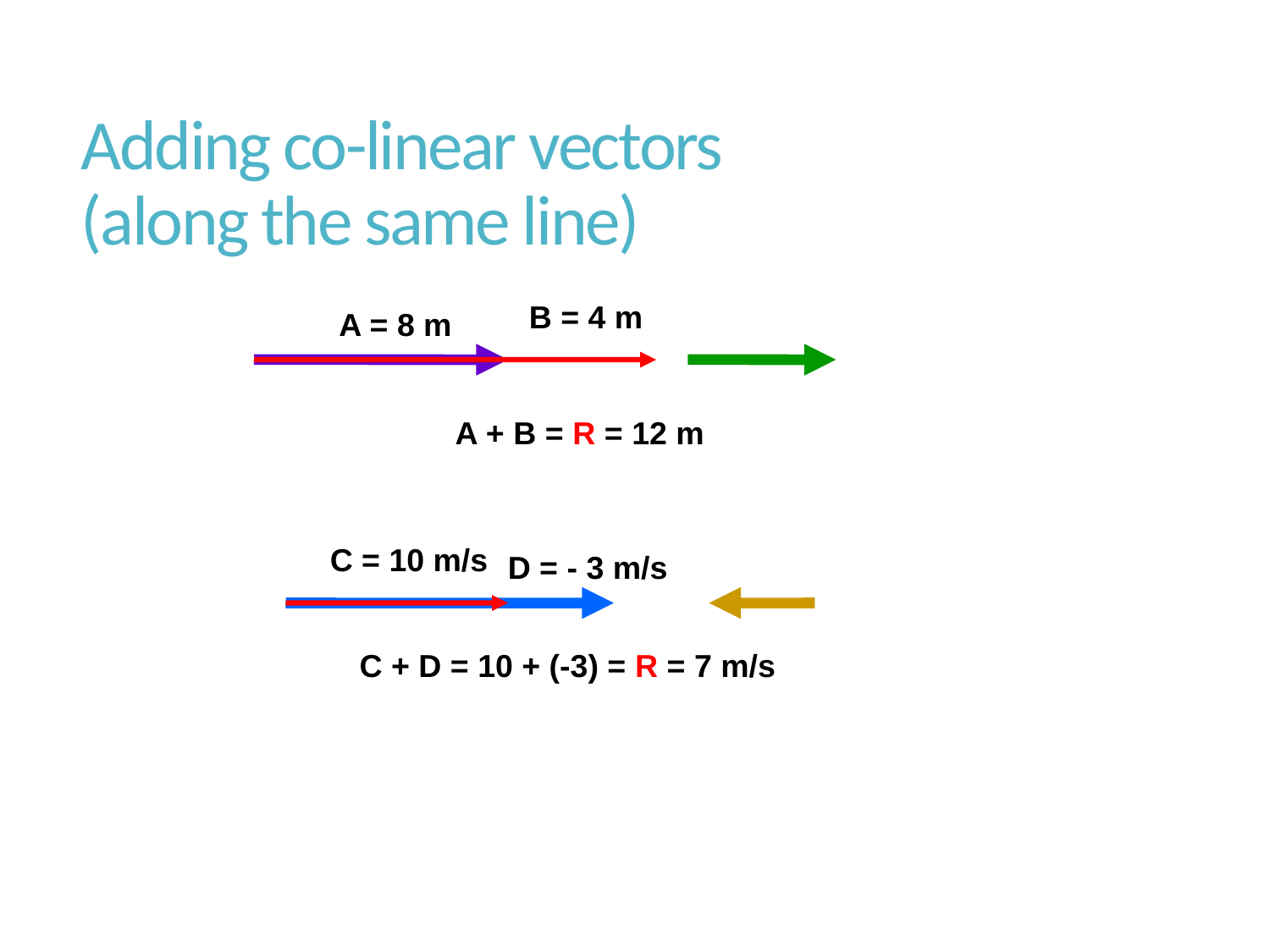

# Adding co-linear vectors (along the same line)
B = 4 m
A = 8 m

A + B = R = 12 m
C = 10 m/s
D = - 3 m/s

C + D = 10 + (-3) = R = 7 m/s